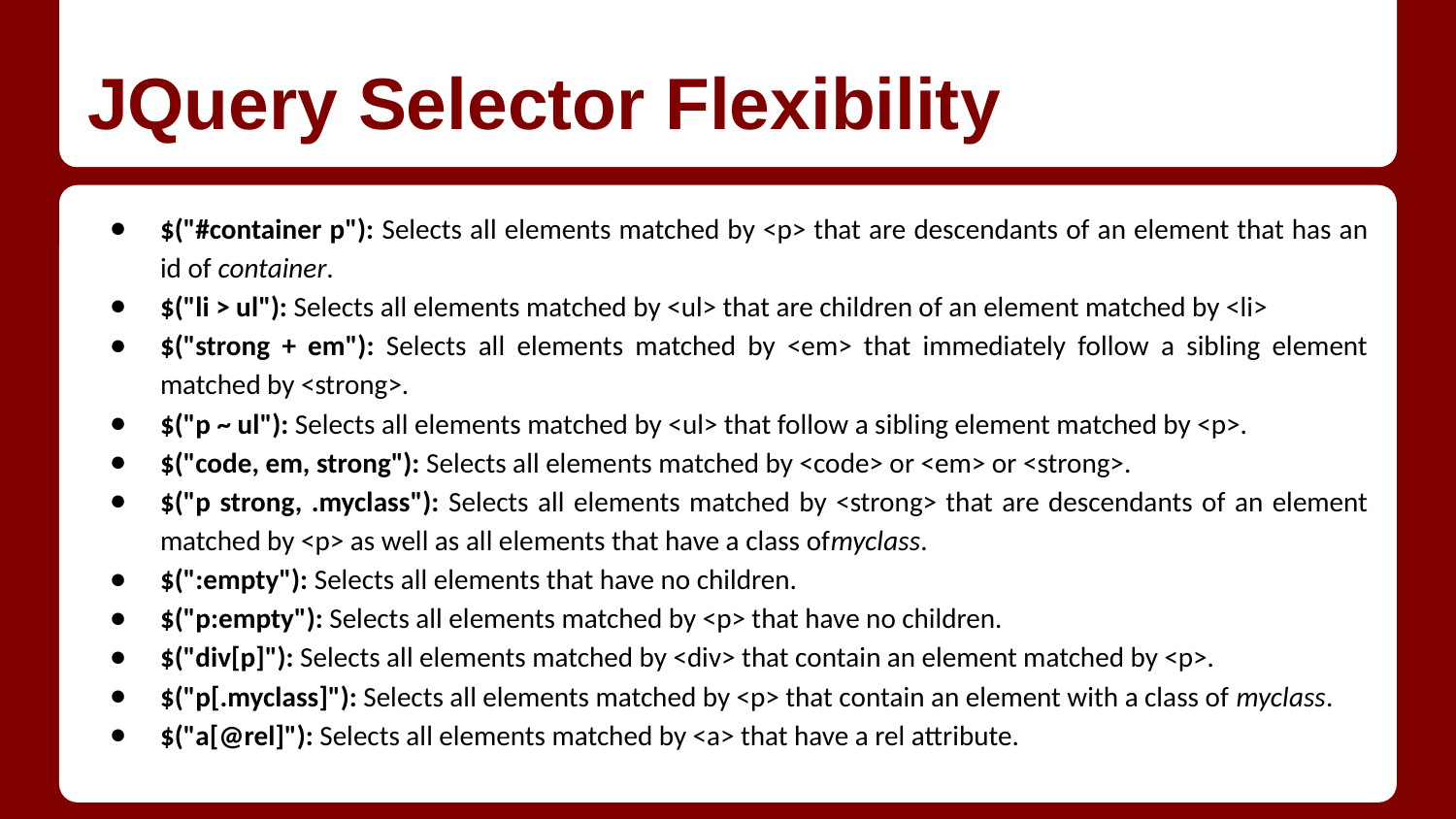

# JQuery Selector Flexibility
$("#container p"): Selects all elements matched by <p> that are descendants of an element that has an id of container.
$("li > ul"): Selects all elements matched by <ul> that are children of an element matched by <li>
$("strong + em"): Selects all elements matched by <em> that immediately follow a sibling element matched by <strong>.
$("p ~ ul"): Selects all elements matched by <ul> that follow a sibling element matched by <p>.
$("code, em, strong"): Selects all elements matched by <code> or <em> or <strong>.
$("p strong, .myclass"): Selects all elements matched by <strong> that are descendants of an element matched by <p> as well as all elements that have a class ofmyclass.
$(":empty"): Selects all elements that have no children.
$("p:empty"): Selects all elements matched by <p> that have no children.
$("div[p]"): Selects all elements matched by <div> that contain an element matched by <p>.
$("p[.myclass]"): Selects all elements matched by <p> that contain an element with a class of myclass.
$("a[@rel]"): Selects all elements matched by <a> that have a rel attribute.